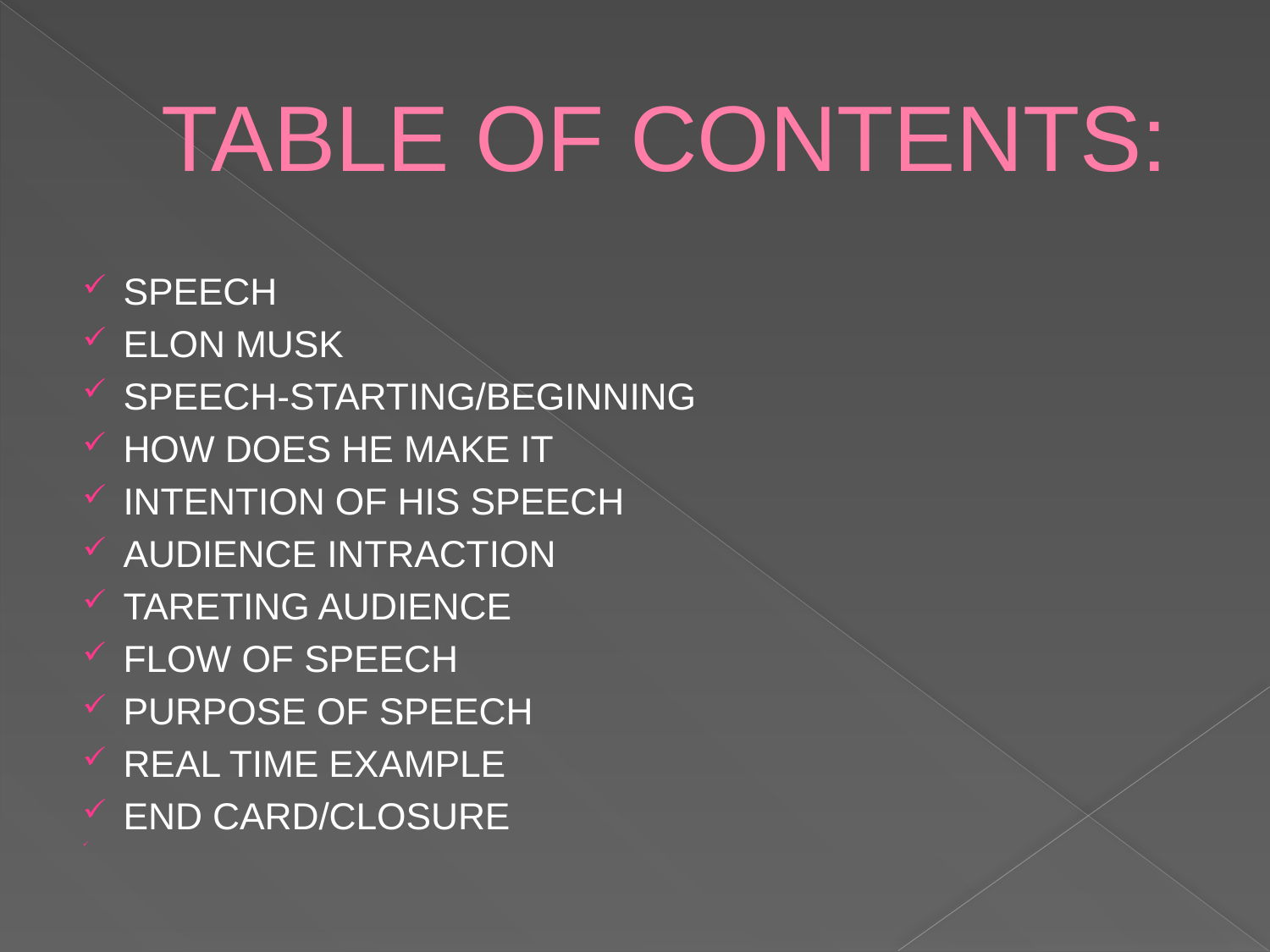

# TABLE OF CONTENTS:
SPEECH
ELON MUSK
SPEECH-STARTING/BEGINNING
HOW DOES HE MAKE IT
INTENTION OF HIS SPEECH
AUDIENCE INTRACTION
TARETING AUDIENCE
FLOW OF SPEECH
PURPOSE OF SPEECH
REAL TIME EXAMPLE
END CARD/CLOSURE